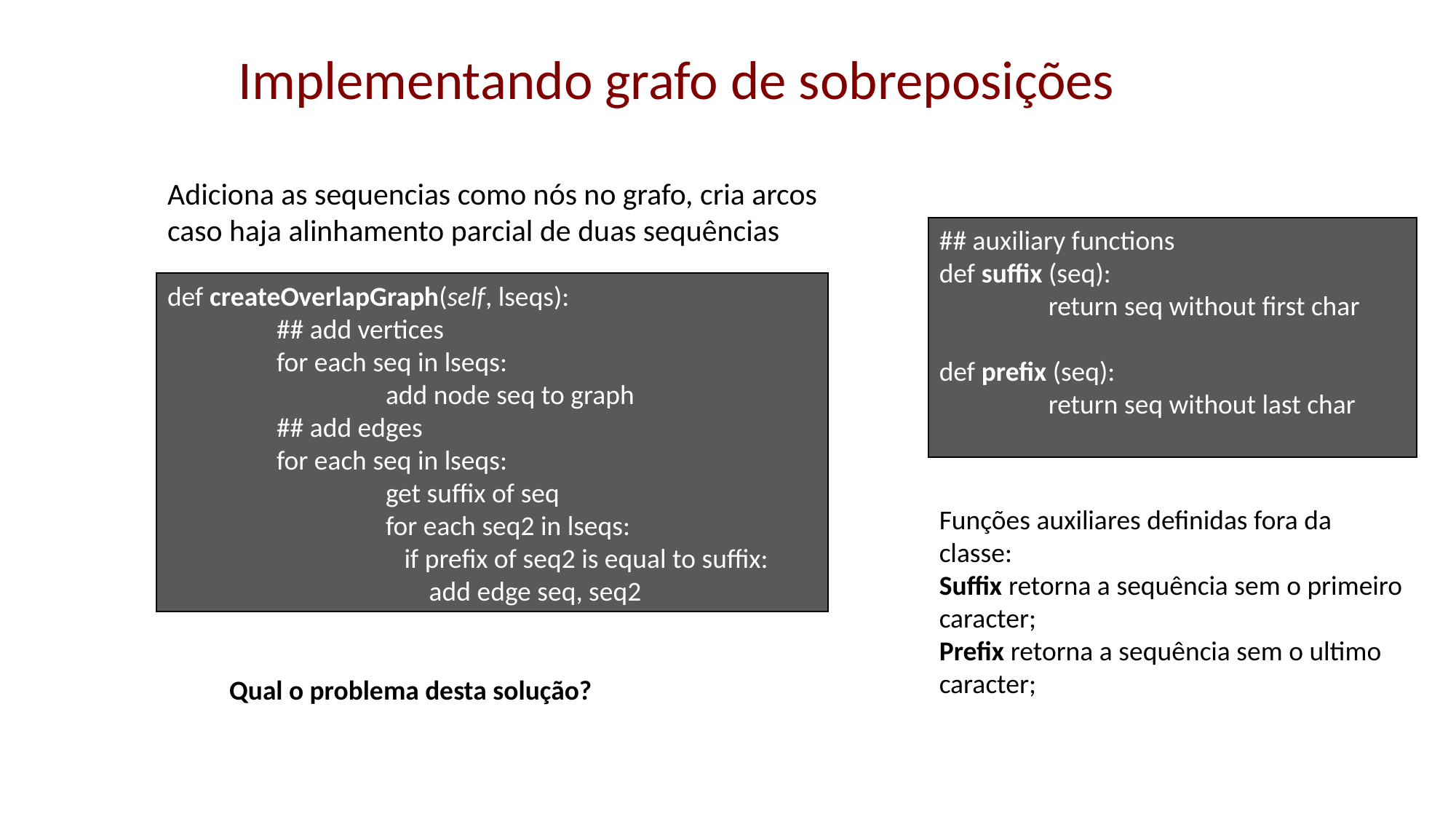

# Implementando grafo de sobreposições
Adiciona as sequencias como nós no grafo, cria arcos caso haja alinhamento parcial de duas sequências
## auxiliary functions
def suffix (seq):
	return seq without first char

def prefix (seq):
	return seq without last char

def createOverlapGraph(self, lseqs):
	## add vertices
	for each seq in lseqs:
		add node seq to graph
	## add edges
	for each seq in lseqs:
		get suffix of seq
		for each seq2 in lseqs:
		   if prefix of seq2 is equal to suffix:
		       add edge seq, seq2
Funções auxiliares definidas fora da classe:
Suffix retorna a sequência sem o primeiro caracter;
Prefix retorna a sequência sem o ultimo caracter;
Qual o problema desta solução?